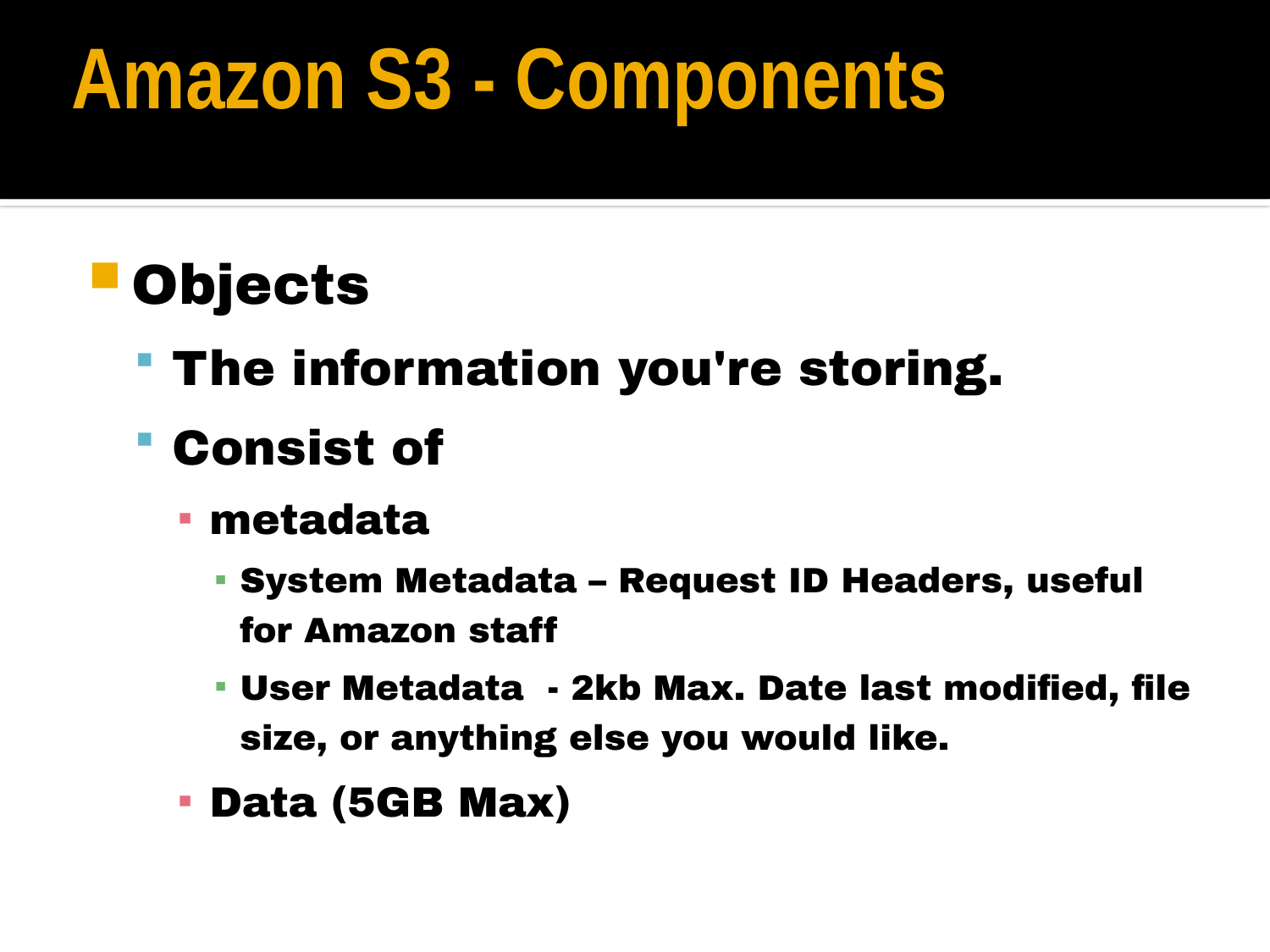

# Amazon S3 - Components
Objects
The information you're storing.
Consist of
metadata
System Metadata – Request ID Headers, useful for Amazon staff
User Metadata  - 2kb Max. Date last modified, file size, or anything else you would like.
Data (5GB Max)‏